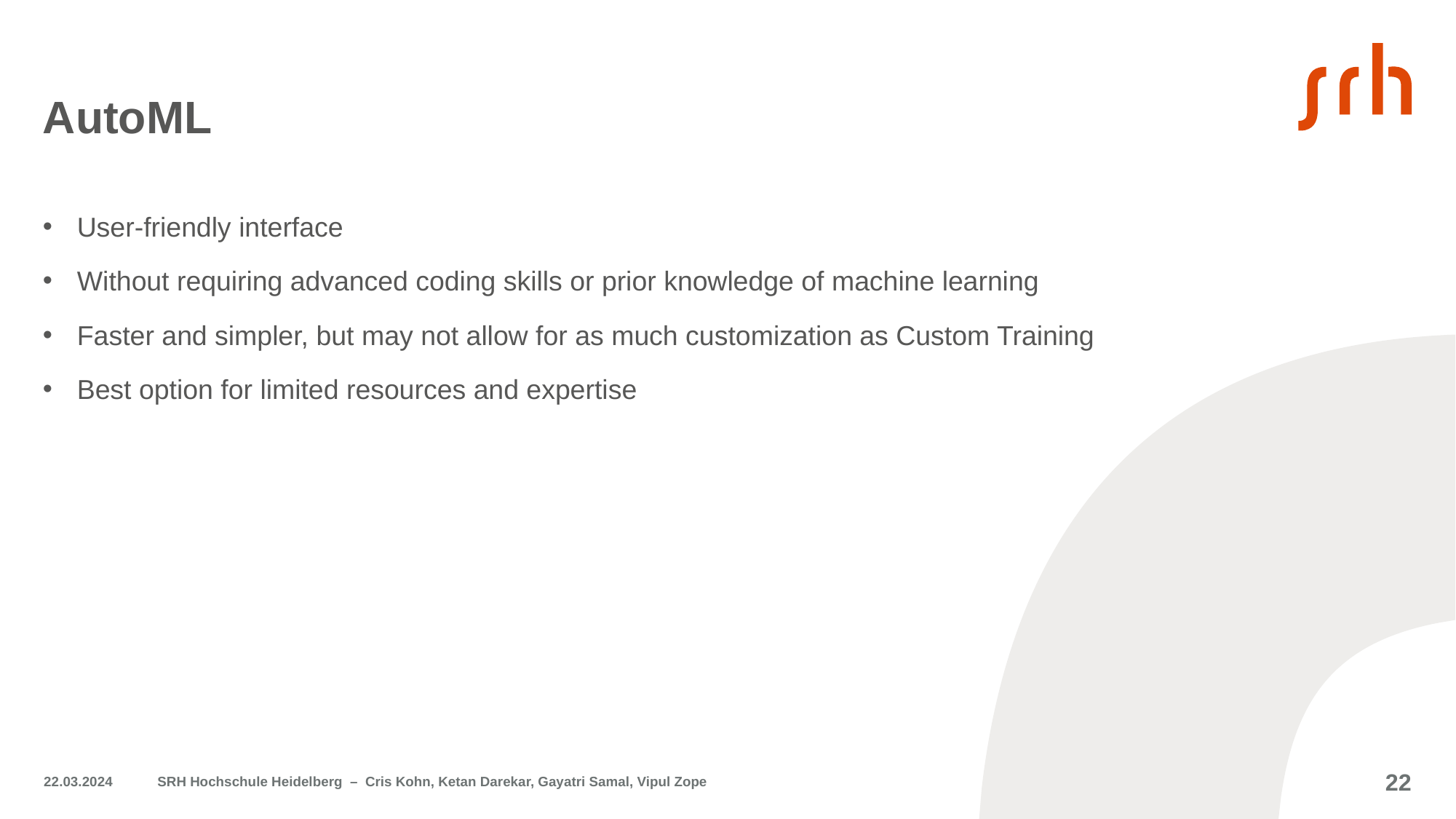

# AutoML
User-friendly interface
Without requiring advanced coding skills or prior knowledge of machine learning
Faster and simpler, but may not allow for as much customization as Custom Training
Best option for limited resources and expertise
22.03.2024
SRH Hochschule Heidelberg  –  Cris Kohn, Ketan Darekar, Gayatri Samal, Vipul Zope
22